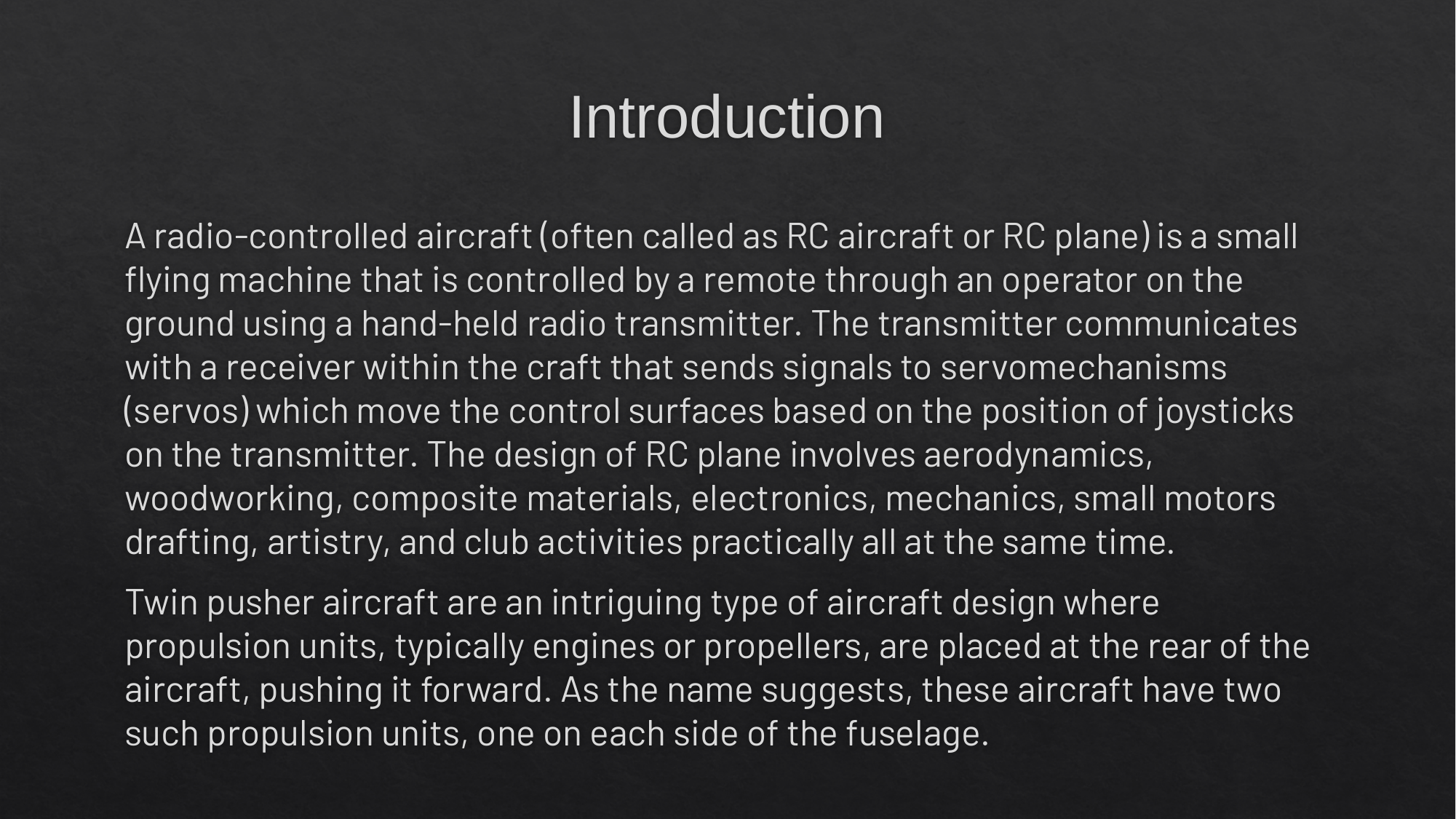

# Introduction
A radio-controlled aircraft (often called as RC aircraft or RC plane) is a small flying machine that is controlled by a remote through an operator on the ground using a hand-held radio transmitter. The transmitter communicates with a receiver within the craft that sends signals to servomechanisms (servos) which move the control surfaces based on the position of joysticks on the transmitter. The design of RC plane involves aerodynamics, woodworking, composite materials, electronics, mechanics, small motors drafting, artistry, and club activities practically all at the same time.
Twin pusher aircraft are an intriguing type of aircraft design where propulsion units, typically engines or propellers, are placed at the rear of the aircraft, pushing it forward. As the name suggests, these aircraft have two such propulsion units, one on each side of the fuselage.